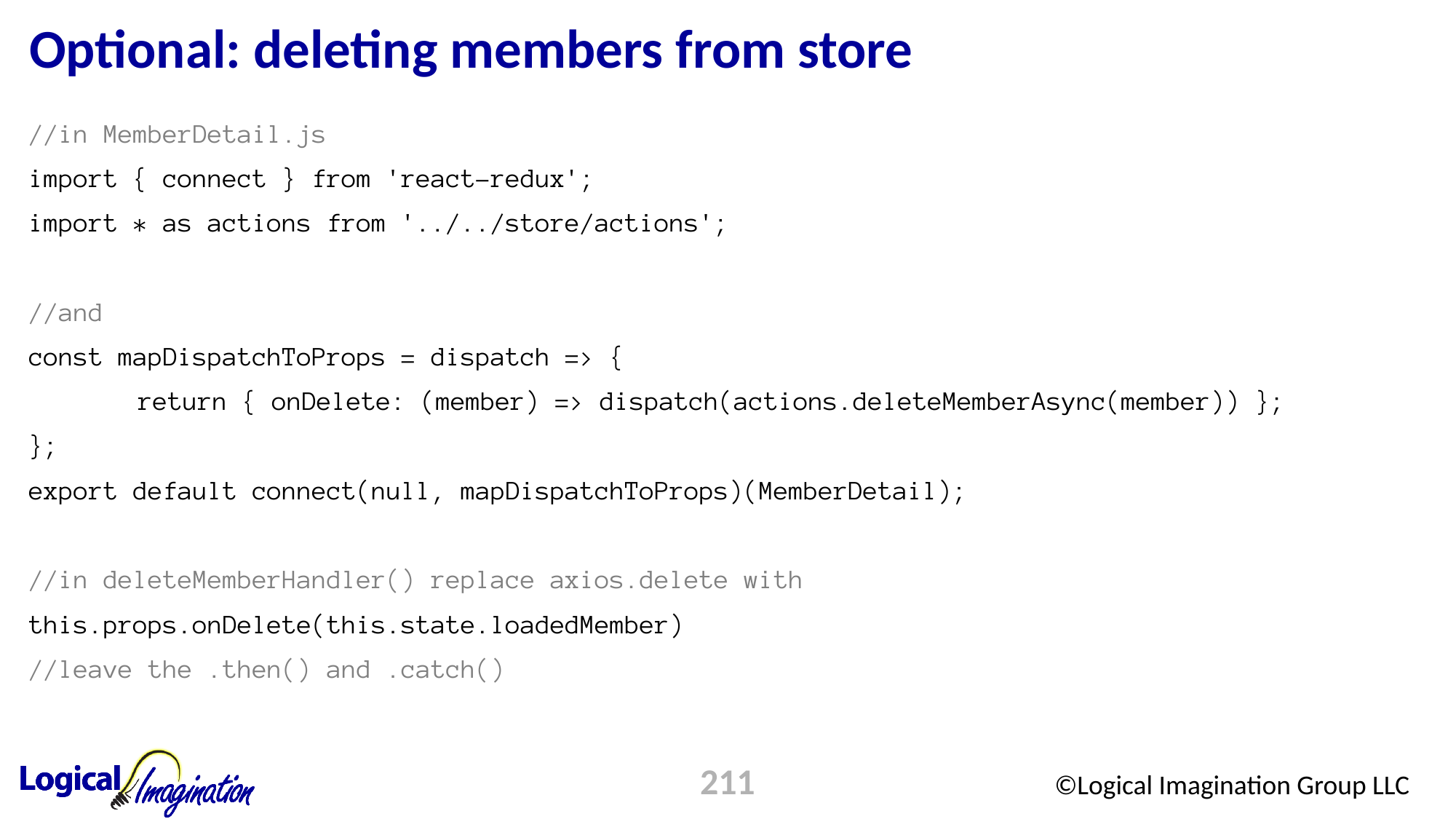

# Optional: deleting members from store
//in MemberDetail.js
import { connect } from 'react-redux';
import * as actions from '../../store/actions';

//and
const mapDispatchToProps = dispatch => {
	return { onDelete: (member) => dispatch(actions.deleteMemberAsync(member)) };
};
export default connect(null, mapDispatchToProps)(MemberDetail);

//in deleteMemberHandler() replace axios.delete with
this.props.onDelete(this.state.loadedMember)
//leave the .then() and .catch()

211